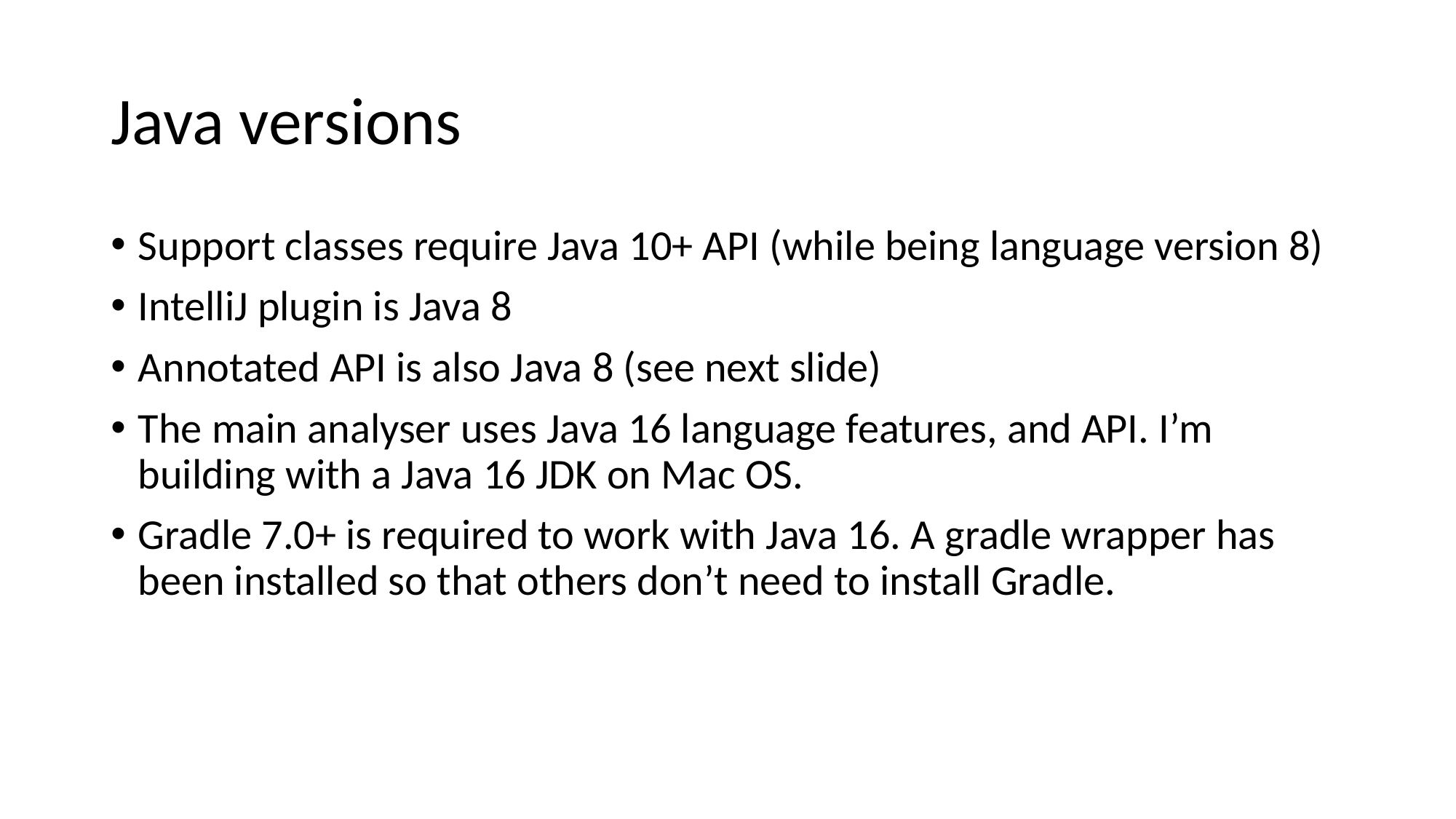

# Java versions
Support classes require Java 10+ API (while being language version 8)
IntelliJ plugin is Java 8
Annotated API is also Java 8 (see next slide)
The main analyser uses Java 16 language features, and API. I’m building with a Java 16 JDK on Mac OS.
Gradle 7.0+ is required to work with Java 16. A gradle wrapper has been installed so that others don’t need to install Gradle.